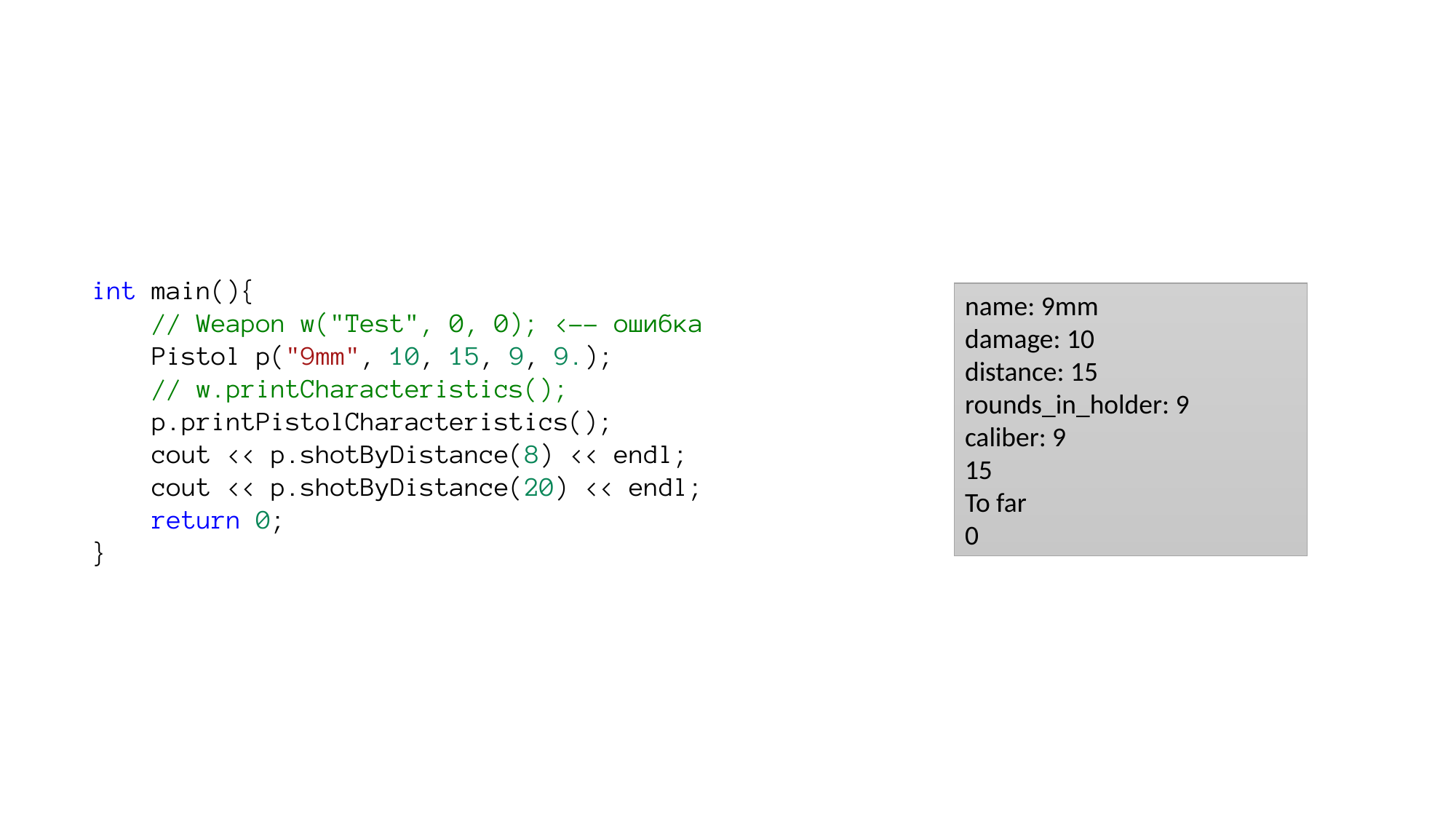

int main(){
    // Weapon w("Test", 0, 0); <-- ошибка
    Pistol p("9mm", 10, 15, 9, 9.);
    // w.printCharacteristics();
    p.printPistolCharacteristics();
    cout << p.shotByDistance(8) << endl;
    cout << p.shotByDistance(20) << endl;
    return 0;
}
name: 9mm
damage: 10
distance: 15
rounds_in_holder: 9
caliber: 9
15
To far
0